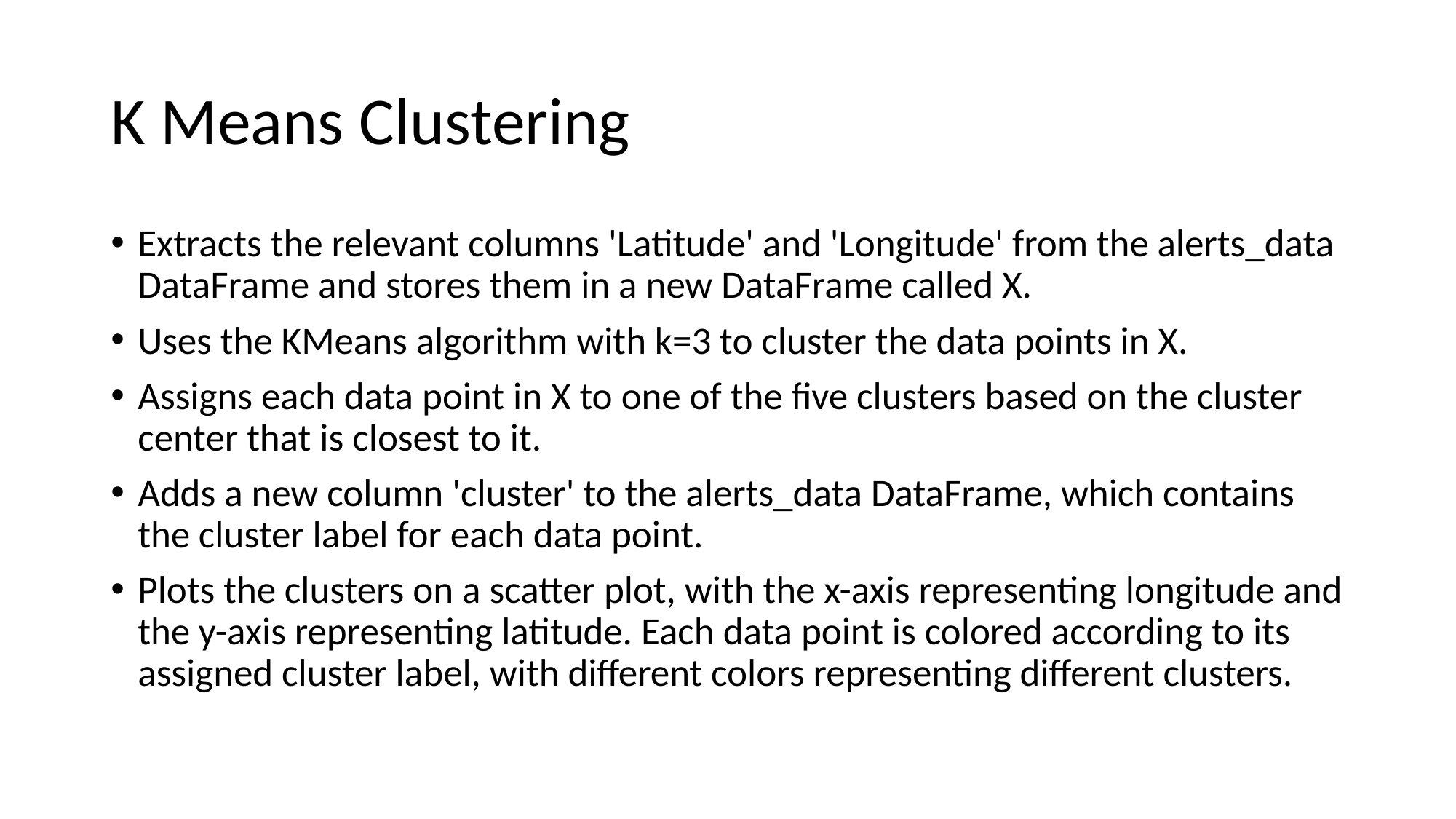

# K Means Clustering
Extracts the relevant columns 'Latitude' and 'Longitude' from the alerts_data DataFrame and stores them in a new DataFrame called X.
Uses the KMeans algorithm with k=3 to cluster the data points in X.
Assigns each data point in X to one of the five clusters based on the cluster center that is closest to it.
Adds a new column 'cluster' to the alerts_data DataFrame, which contains the cluster label for each data point.
Plots the clusters on a scatter plot, with the x-axis representing longitude and the y-axis representing latitude. Each data point is colored according to its assigned cluster label, with different colors representing different clusters.